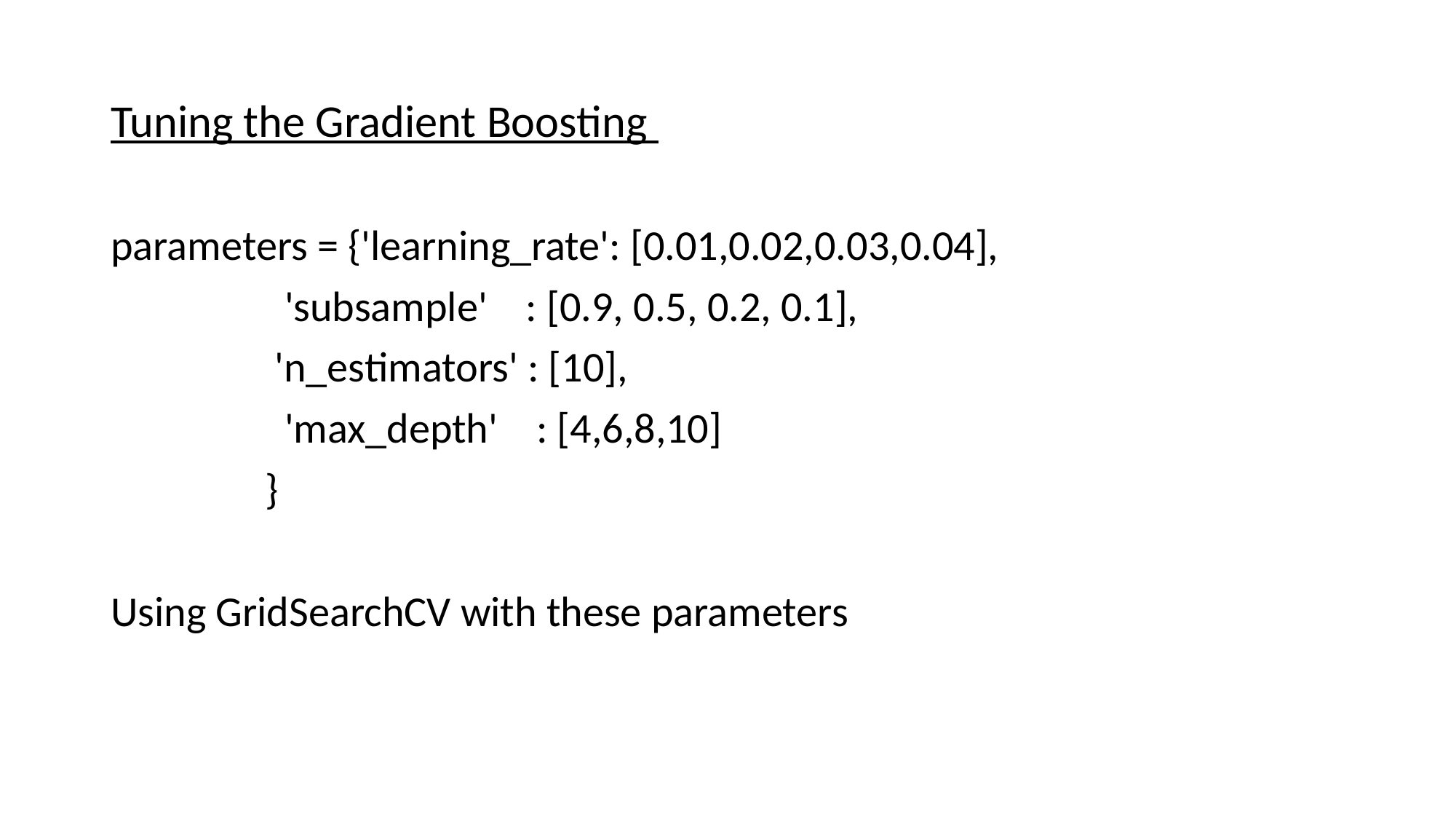

# Tuning the Gradient Boosting
parameters = {'learning_rate': [0.01,0.02,0.03,0.04],
                  'subsample'    : [0.9, 0.5, 0.2, 0.1],
                 'n_estimators' : [10],
                  'max_depth'    : [4,6,8,10]
                }

Using GridSearchCV with these parameters